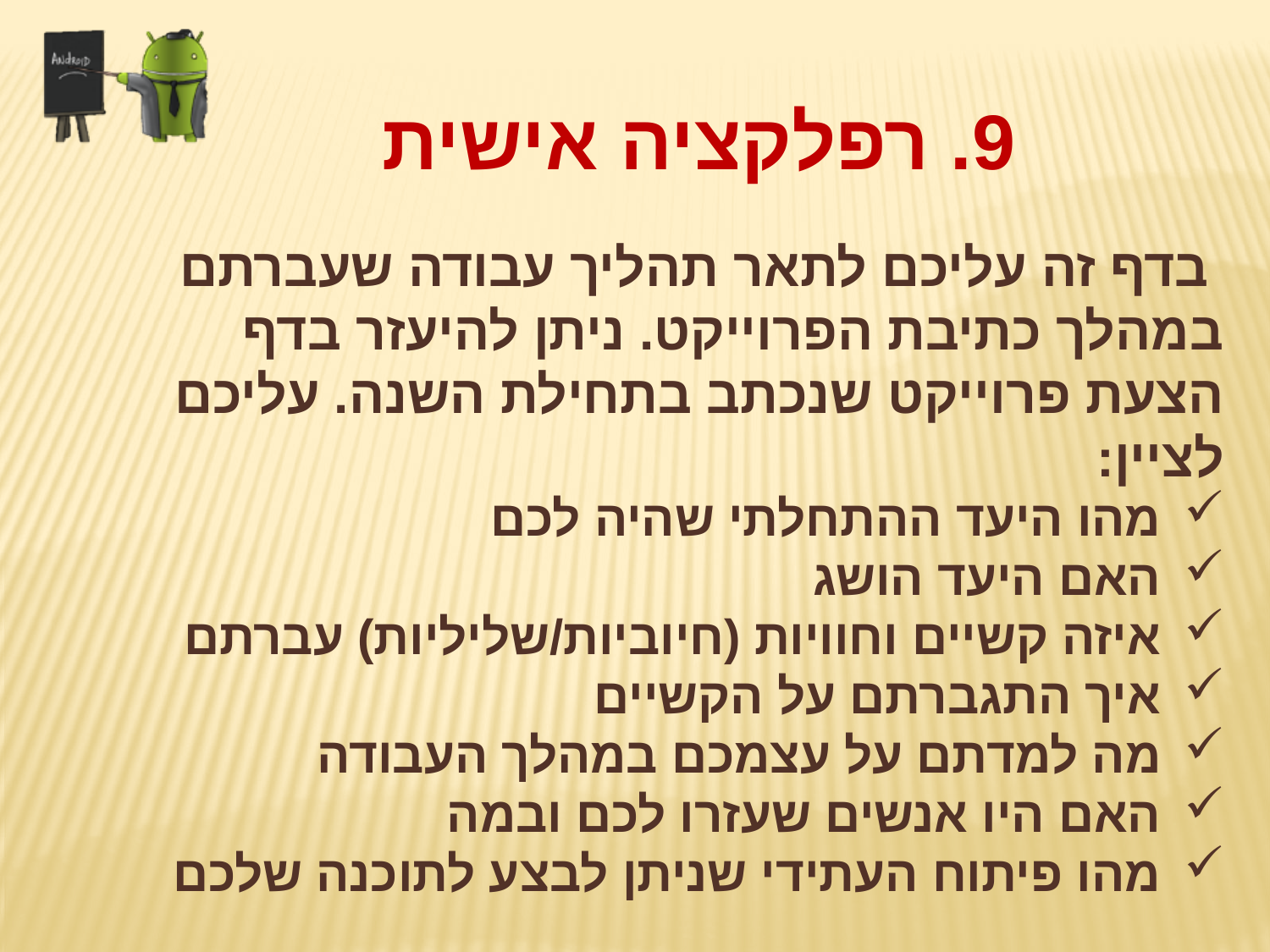

9. רפלקציה אישית
 בדף זה עליכם לתאר תהליך עבודה שעברתם במהלך כתיבת הפרוייקט. ניתן להיעזר בדף הצעת פרוייקט שנכתב בתחילת השנה. עליכם לציין:
מהו היעד ההתחלתי שהיה לכם
האם היעד הושג
איזה קשיים וחוויות (חיוביות/שליליות) עברתם
איך התגברתם על הקשיים
מה למדתם על עצמכם במהלך העבודה
האם היו אנשים שעזרו לכם ובמה
מהו פיתוח העתידי שניתן לבצע לתוכנה שלכם